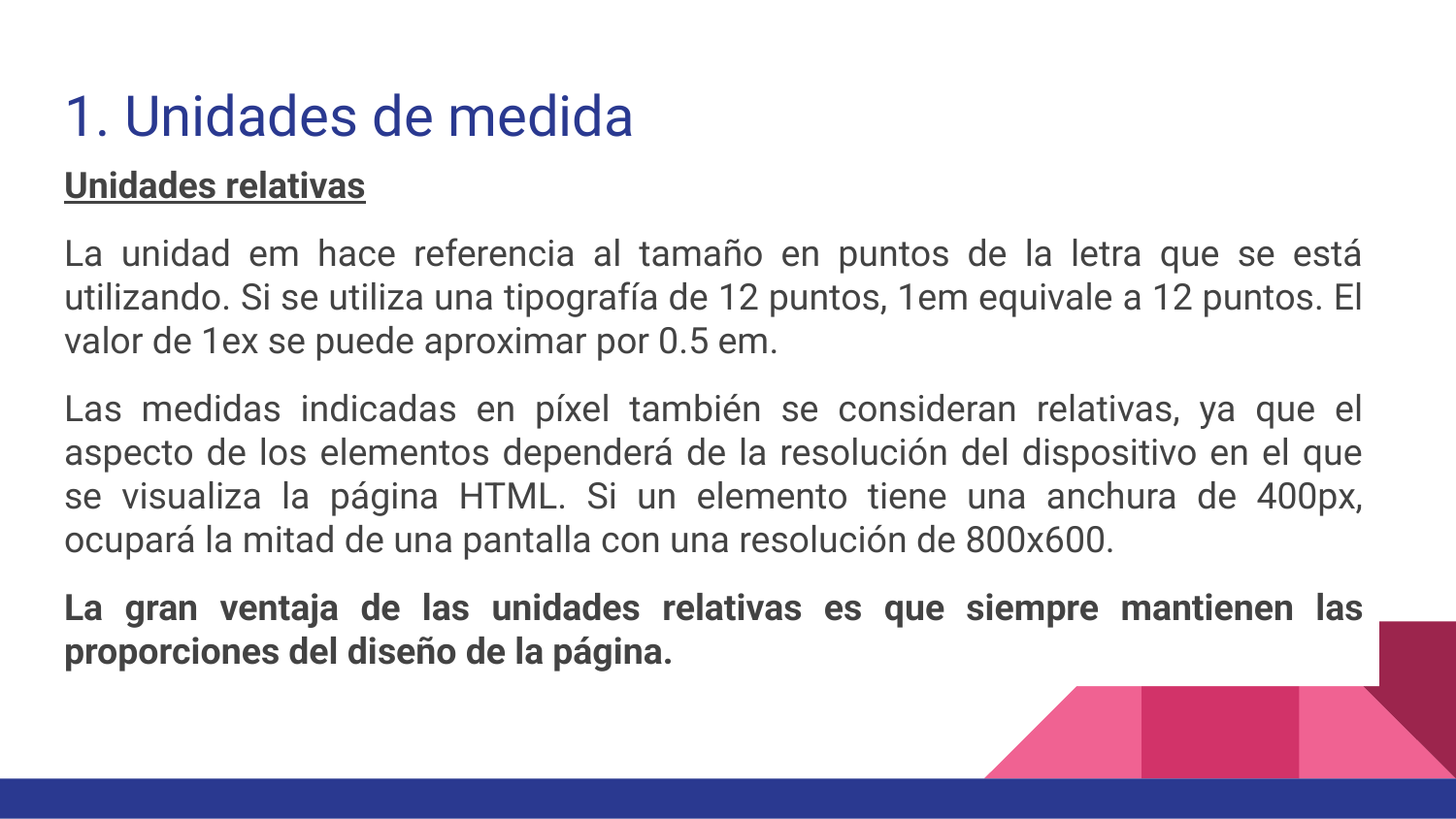

# 1. Unidades de medida
Unidades relativas
La unidad em hace referencia al tamaño en puntos de la letra que se está utilizando. Si se utiliza una tipografía de 12 puntos, 1em equivale a 12 puntos. El valor de 1ex se puede aproximar por 0.5 em.
Las medidas indicadas en píxel también se consideran relativas, ya que el aspecto de los elementos dependerá de la resolución del dispositivo en el que se visualiza la página HTML. Si un elemento tiene una anchura de 400px, ocupará la mitad de una pantalla con una resolución de 800x600.
La gran ventaja de las unidades relativas es que siempre mantienen las proporciones del diseño de la página.